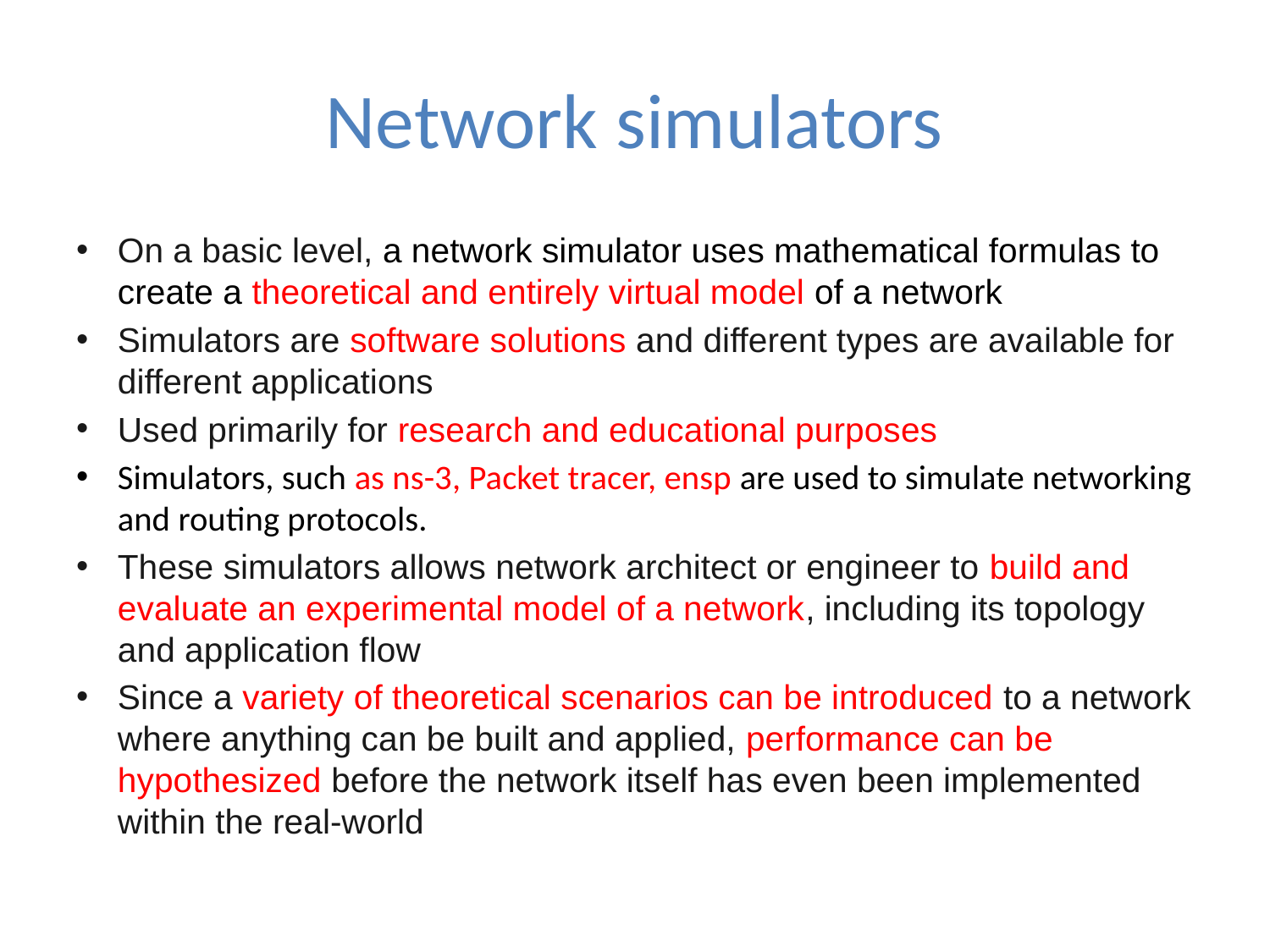

# Network simulators
On a basic level, a network simulator uses mathematical formulas to create a theoretical and entirely virtual model of a network
Simulators are software solutions and different types are available for different applications
Used primarily for research and educational purposes
Simulators, such as ns-3, Packet tracer, ensp are used to simulate networking and routing protocols.
These simulators allows network architect or engineer to build and evaluate an experimental model of a network, including its topology and application flow
Since a variety of theoretical scenarios can be introduced to a network where anything can be built and applied, performance can be hypothesized before the network itself has even been implemented within the real-world